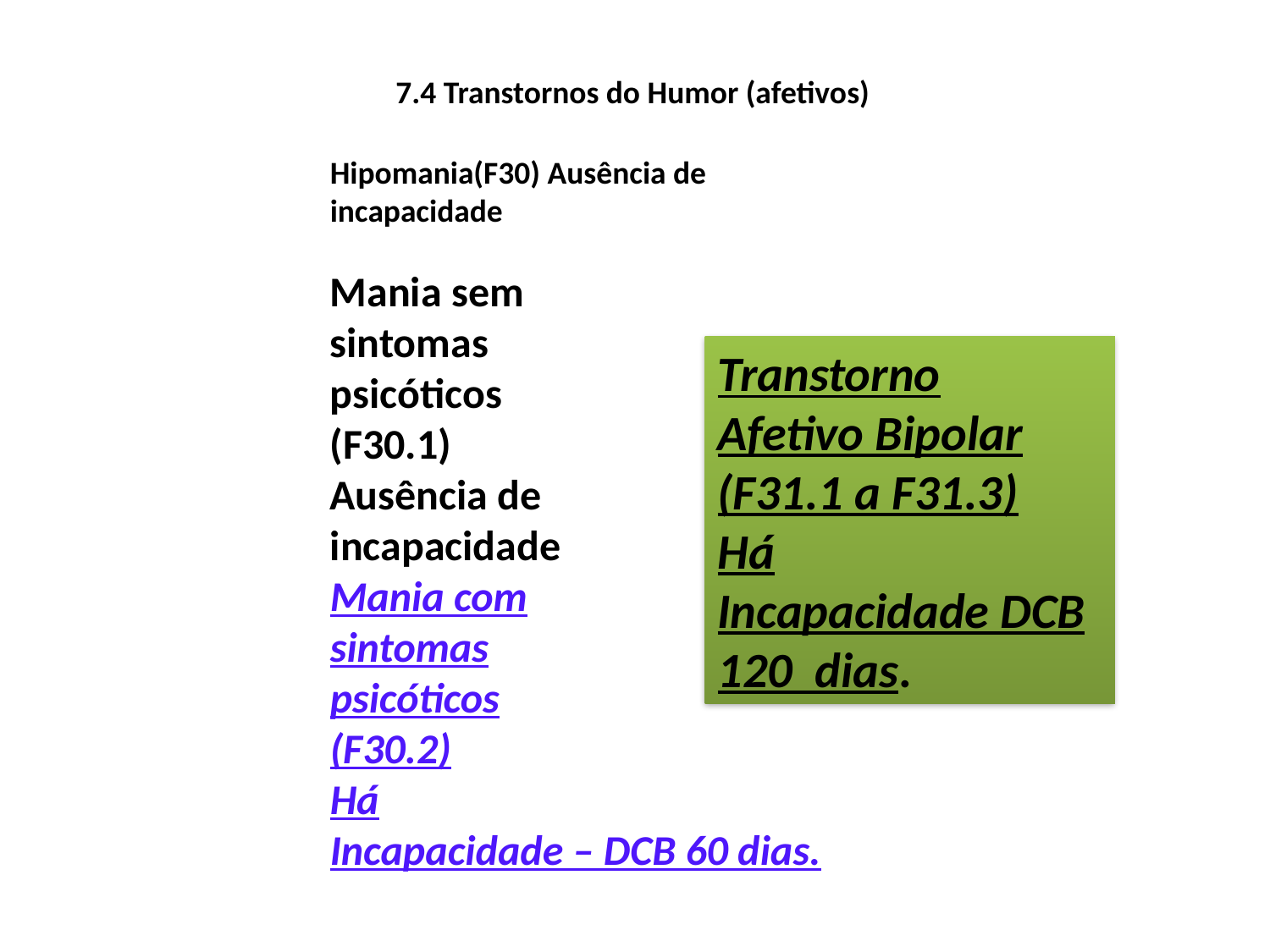

7.4 Transtornos do Humor (afetivos)
Hipomania(F30) Ausência de
incapacidade
Mania sem
sintomas
psicóticos
(F30.1)
Ausência de
incapacidade
Mania com
sintomas
psicóticos
(F30.2)
Há
Incapacidade – DCB 60 dias.
Transtorno
Afetivo Bipolar
(F31.1 a F31.3)
Há
Incapacidade DCB 120  dias.